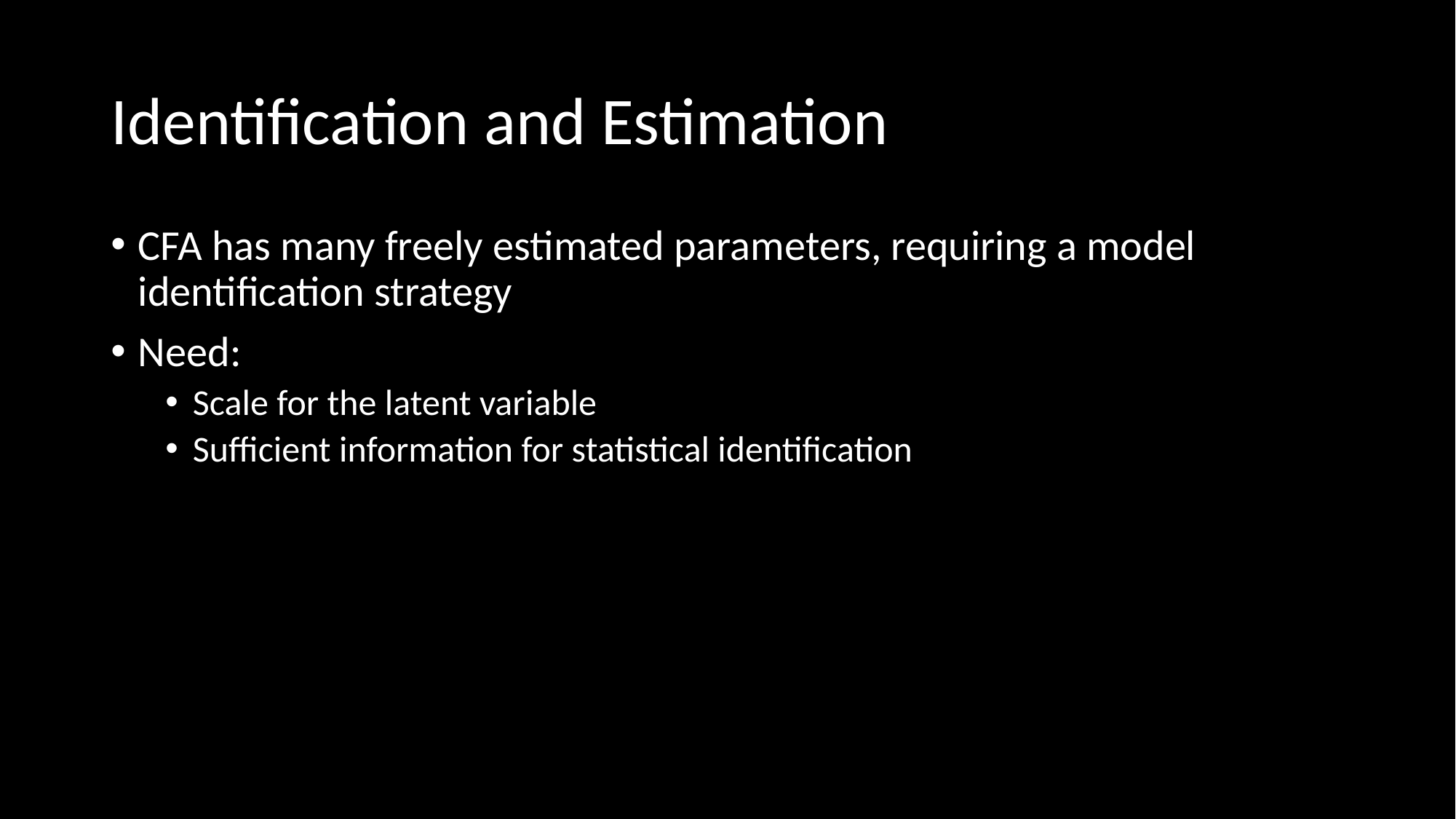

# Identification and Estimation
CFA has many freely estimated parameters, requiring a model identification strategy
Need:
Scale for the latent variable
Sufficient information for statistical identification